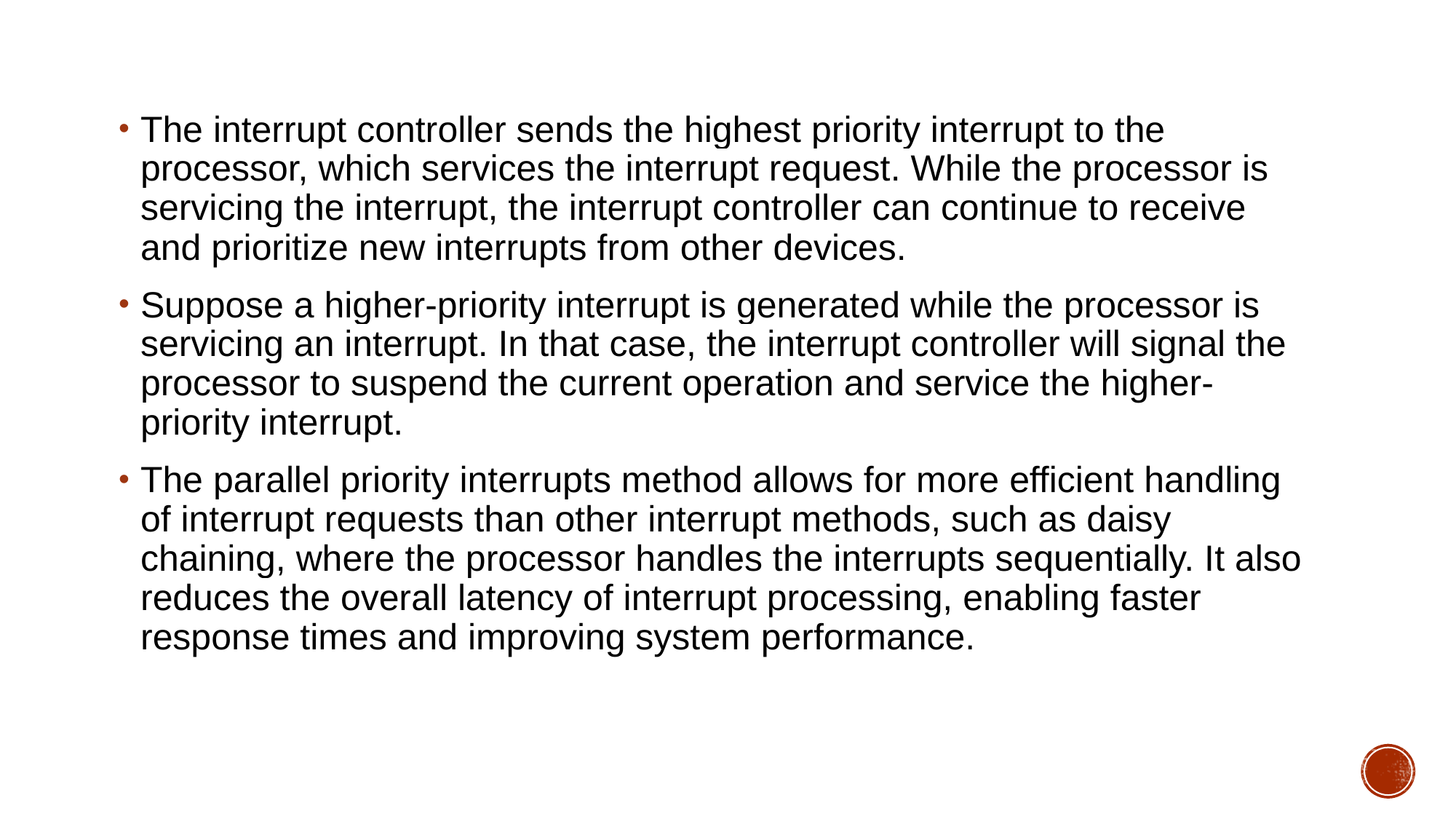

The interrupt controller sends the highest priority interrupt to the processor, which services the interrupt request. While the processor is servicing the interrupt, the interrupt controller can continue to receive and prioritize new interrupts from other devices.
Suppose a higher-priority interrupt is generated while the processor is servicing an interrupt. In that case, the interrupt controller will signal the processor to suspend the current operation and service the higher-priority interrupt.
The parallel priority interrupts method allows for more efficient handling of interrupt requests than other interrupt methods, such as daisy chaining, where the processor handles the interrupts sequentially. It also reduces the overall latency of interrupt processing, enabling faster response times and improving system performance.